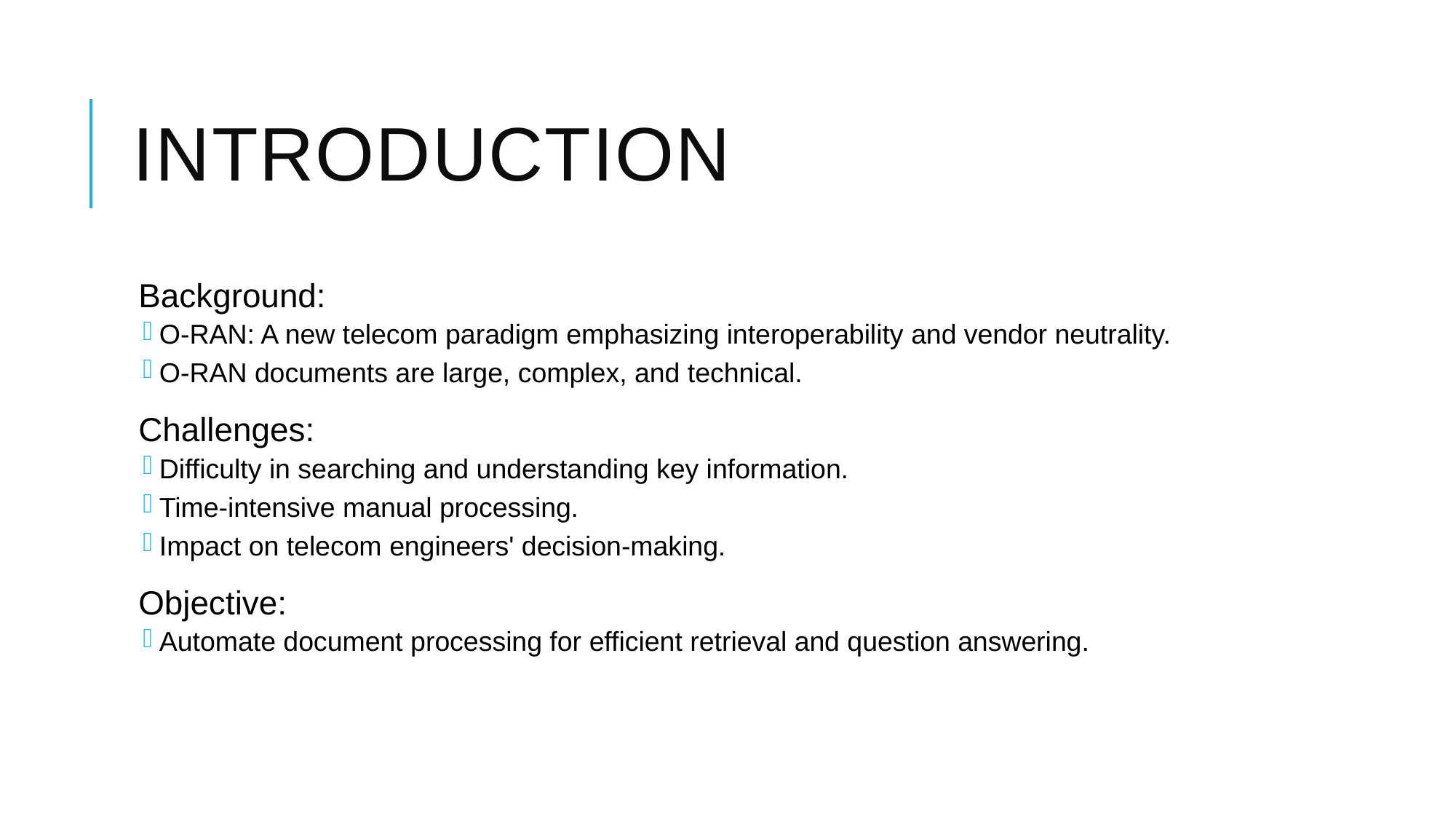

# Introduction
Background:
O-RAN: A new telecom paradigm emphasizing interoperability and vendor neutrality.
O-RAN documents are large, complex, and technical.
Challenges:
Difficulty in searching and understanding key information.
Time-intensive manual processing.
Impact on telecom engineers' decision-making.
Objective:
Automate document processing for efficient retrieval and question answering.